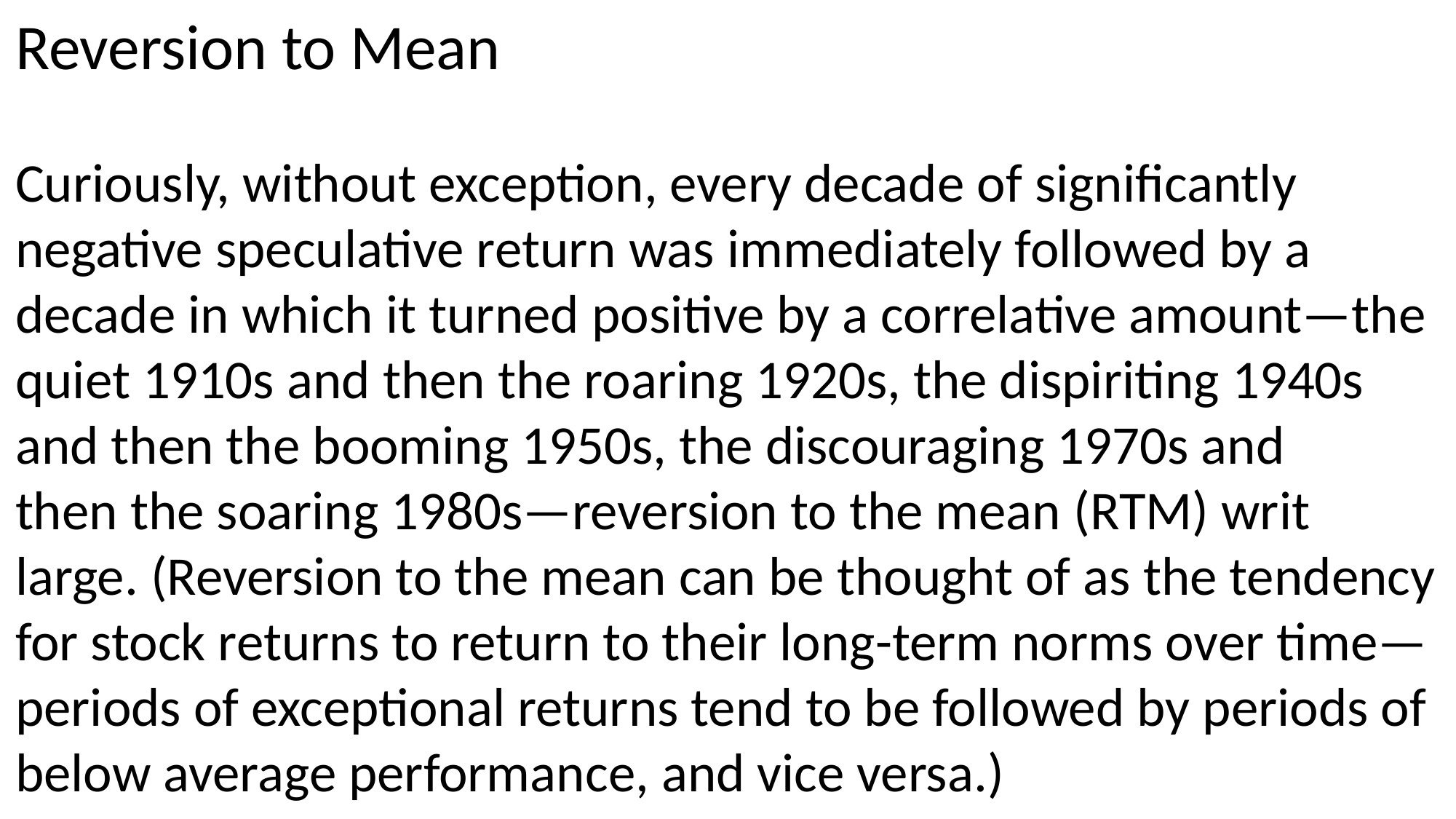

Reversion to Mean

Curiously, without exception, every decade of significantly negative speculative return was immediately followed by a decade in which it turned positive by a correlative amount—the quiet 1910s and then the roaring 1920s, the dispiriting 1940s and then the booming 1950s, the discouraging 1970s and
then the soaring 1980s—reversion to the mean (RTM) writ large. (Reversion to the mean can be thought of as the tendency for stock returns to return to their long-term norms over time—periods of exceptional returns tend to be followed by periods of below average performance, and vice versa.)